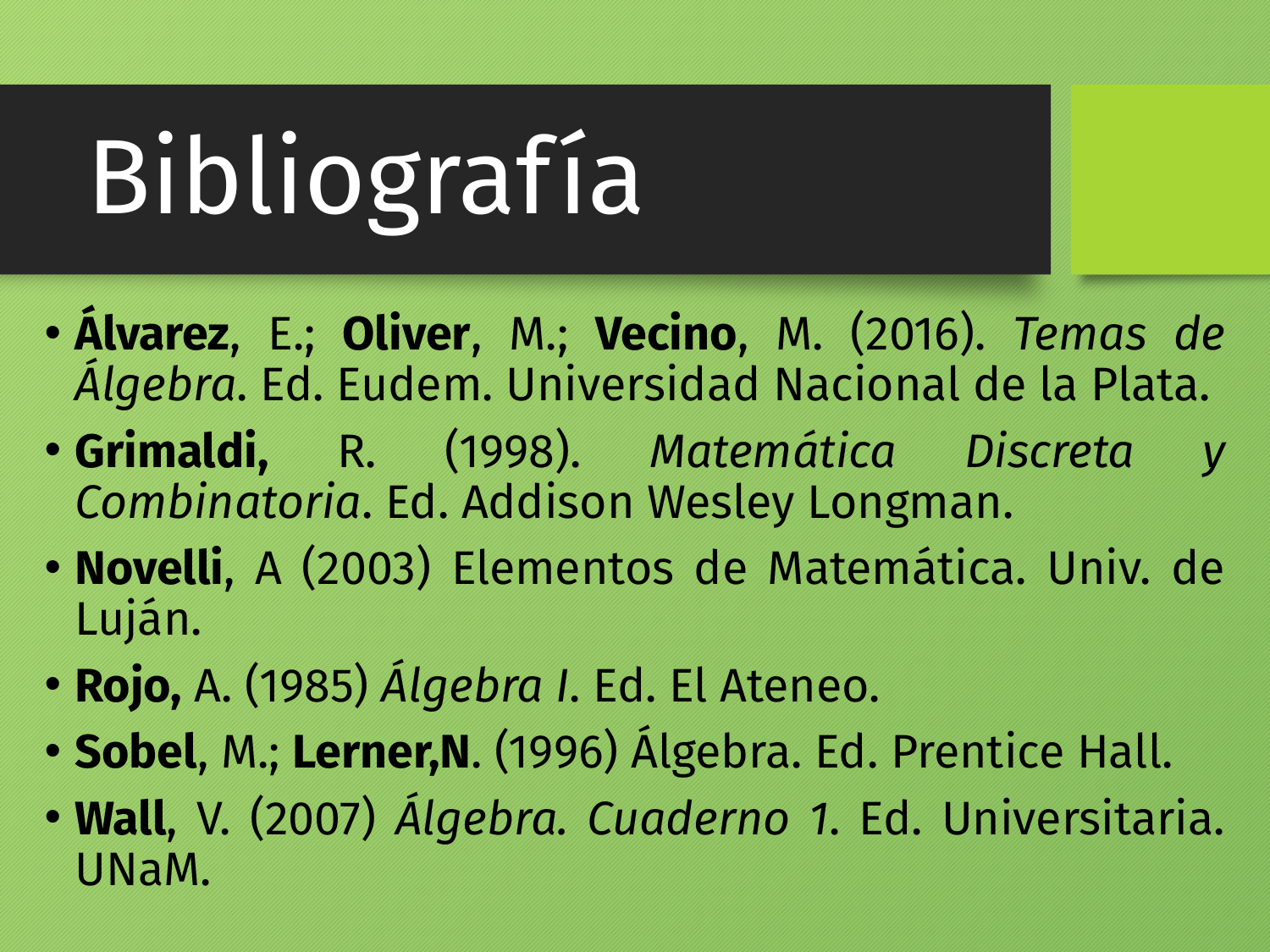

# Bibliografía

Álvarez, E.; Oliver, M.; Vecino, M. (2016). Temas de Álgebra. Ed. Eudem. Universidad Nacional de la Plata.
Grimaldi, R. (1998). Matemática Discreta y Combinatoria. Ed. Addison Wesley Longman.
Novelli, A (2003) Elementos de Matemática. Univ. de Luján.
Rojo, A. (1985) Álgebra I. Ed. El Ateneo.
Sobel, M.; Lerner,N. (1996) Álgebra. Ed. Prentice Hall.
Wall, V. (2007) Álgebra. Cuaderno 1. Ed. Universitaria. UNaM.